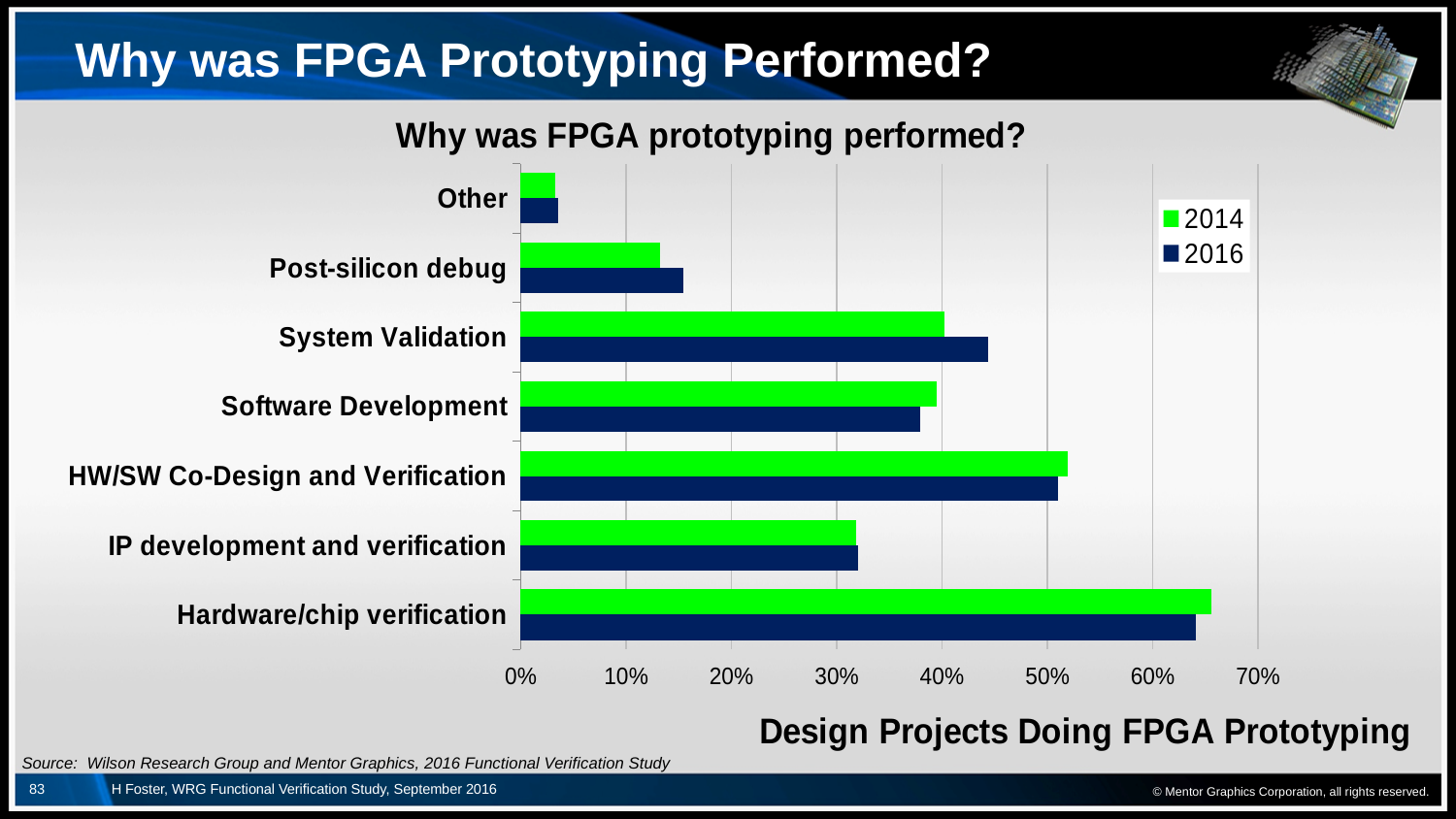

# Why was FPGA Prototyping Performed?

### Chart: Why was FPGA prototyping performed?

| Category | 2016 | 2014 |
|---|---|---|
| Hardware/chip verification | 0.641 | 0.656 |
| IP development and verification | 0.32 | 0.318 |
| HW/SW Co-Design and Verification | 0.51 | 0.519 |
| Software Development | 0.379 | 0.395 |
| System Validation | 0.444 | 0.402 |
| Post-silicon debug | 0.154 | 0.132 |
| Other | 0.036 | 0.033 |
© Mentor Graphics Corporation, all rights reserved.
Source:  Wilson Research Group and Mentor Graphics, 2016 Functional Verification Study
83
H Foster, WRG Functional Verification Study, September 2016